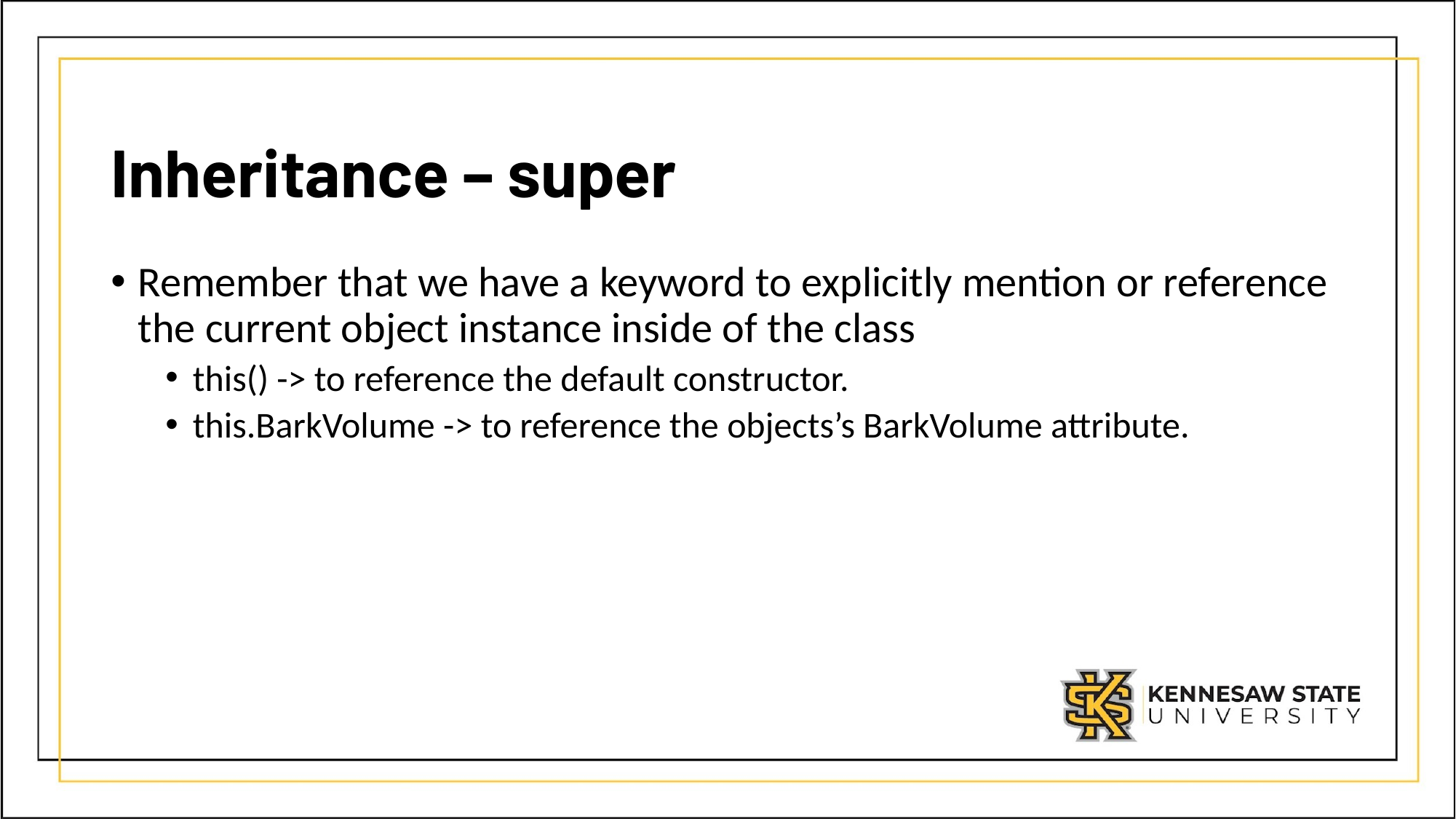

# Inheritance – super
Remember that we have a keyword to explicitly mention or reference the current object instance inside of the class
this() -> to reference the default constructor.
this.BarkVolume -> to reference the objects’s BarkVolume attribute.